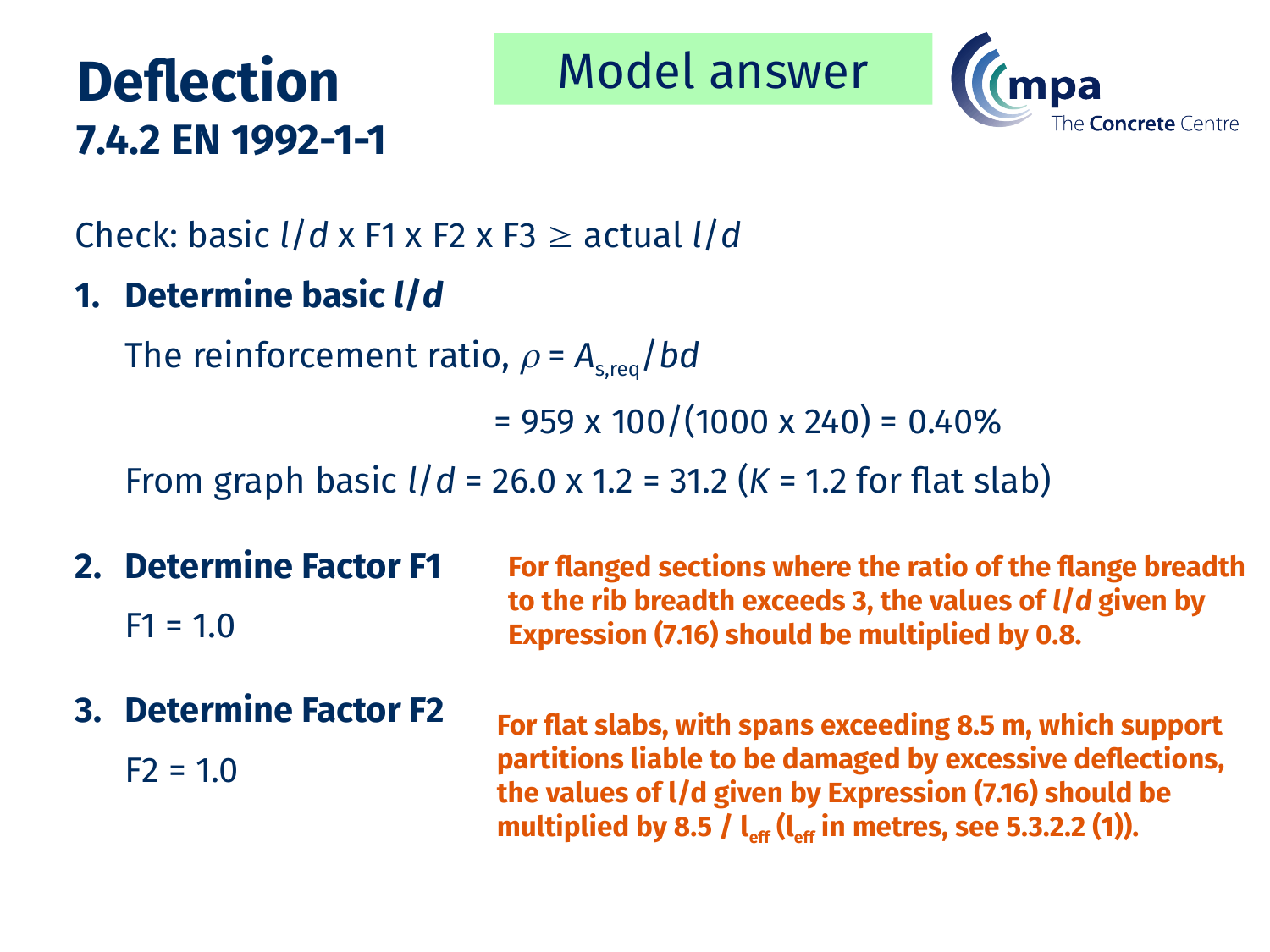

Model answer
Deflection
7.4.2 EN 1992-1-1
Check: basic l/d x F1 x F2 x F3 ≥ actual l/d
1.	Determine basic l/d
	The reinforcement ratio, ρ = As,req/bd
                                              = 959 x 100/(1000 x 240) = 0.40%
	From graph basic l/d = 26.0 x 1.2 = 31.2 (K = 1.2 for flat slab)
Determine Factor F1
	F1 = 1.0
3.	Determine Factor F2
	F2 = 1.0

For flanged sections where the ratio of the flange breadth to the rib breadth exceeds 3, the values of l/d given by Expression (7.16) should be multiplied by 0.8.
For flat slabs, with spans exceeding 8.5 m, which support partitions liable to be damaged by excessive deflections, the values of l/d given by Expression (7.16) should be multiplied by 8.5 / leff (leff in metres, see 5.3.2.2 (1)).